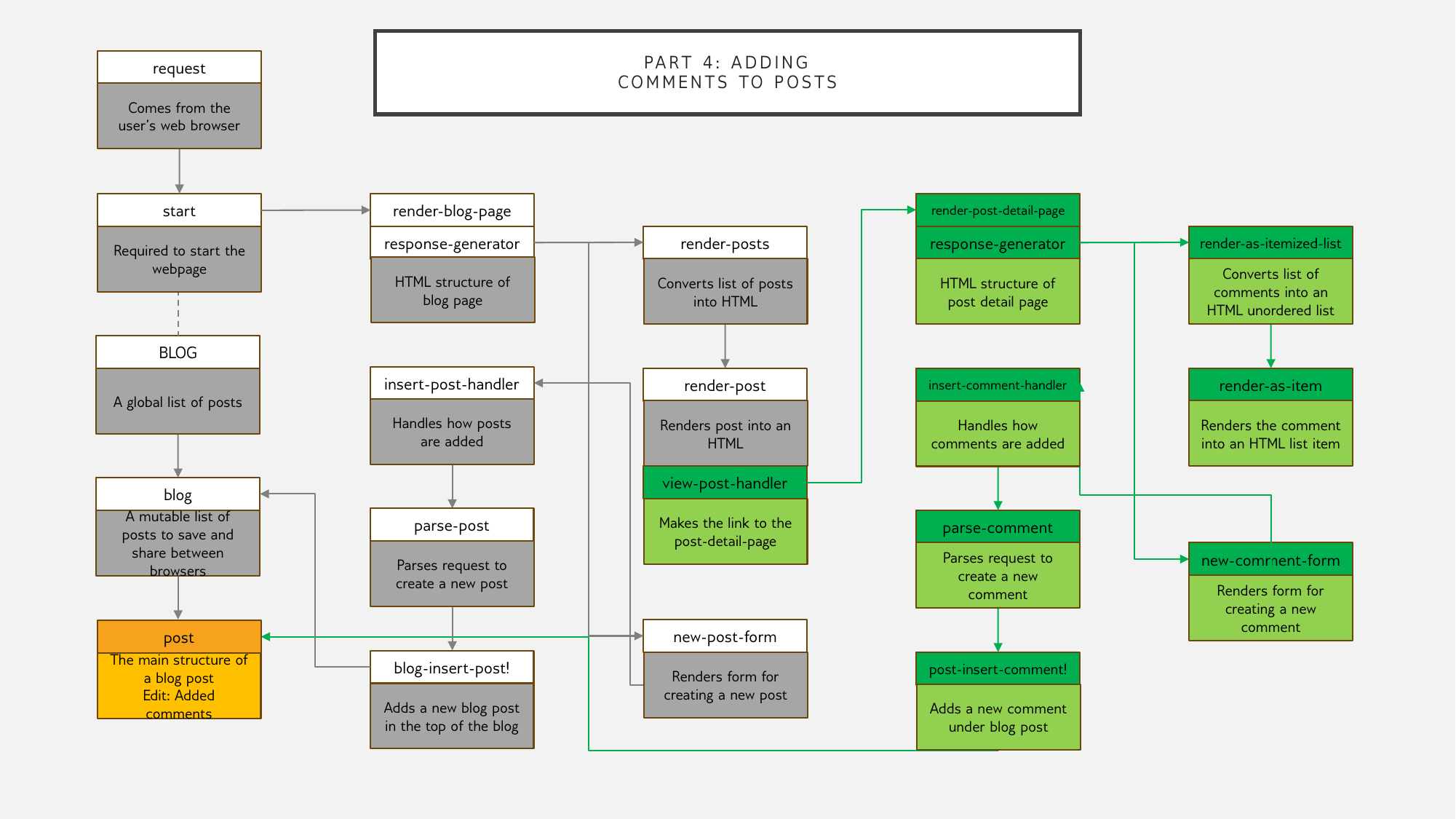

# Part 4: Adding Comments To Posts
request
Comes from the user’s web browser
start
render-blog-page
render-post-detail-page
response-generator
render-posts
response-generator
render-as-itemized-list
Required to start the webpage
HTML structure of blog page
Converts list of posts into HTML
HTML structure of post detail page
Converts list of comments into an HTML unordered list
BLOG
insert-post-handler
insert-comment-handler
render-post
render-as-item
A global list of posts
Handles how posts are added
Renders post into an HTML
Renders the comment into an HTML list item
Handles how comments are added
view-post-handler
blog
Makes the link to the post-detail-page
parse-post
A mutable list of posts to save and share between browsers
parse-comment
Parses request to create a new post
Parses request to create a new comment
new-comment-form
Renders form for creating a new comment
new-post-form
post
blog-insert-post!
post-insert-comment!
Renders form for creating a new post
The main structure of a blog post
Edit: Added comments
Adds a new blog post in the top of the blog
Adds a new comment under blog post